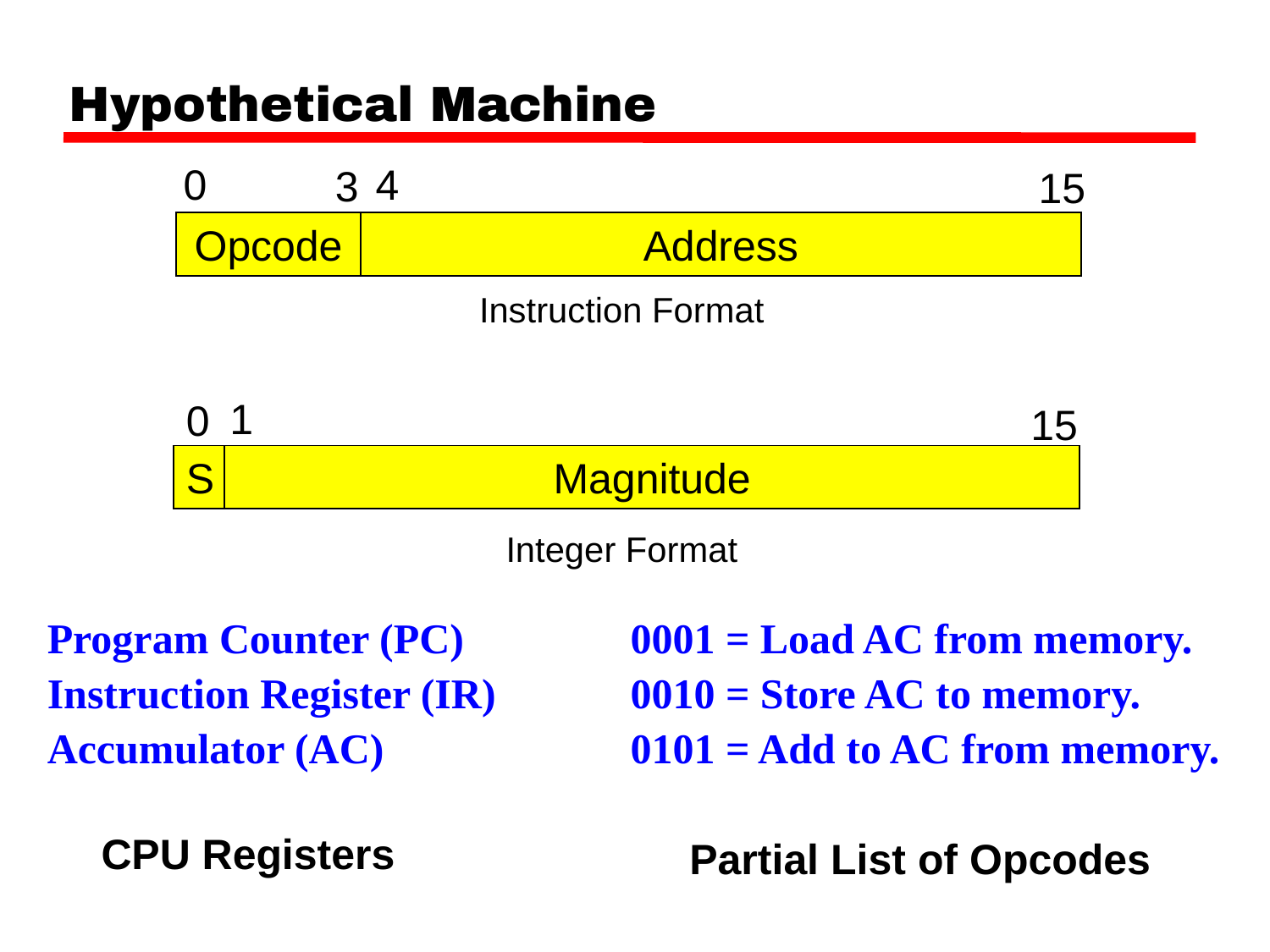

# Hypothetical Machine
0
4
3
15
Opcode
Address
Instruction Format
1
0
15
S
Magnitude
Integer Format
Program Counter (PC)
Instruction Register (IR)
Accumulator (AC)
0001 = Load AC from memory.
0010 = Store AC to memory.
0101 = Add to AC from memory.
CPU Registers
Partial List of Opcodes